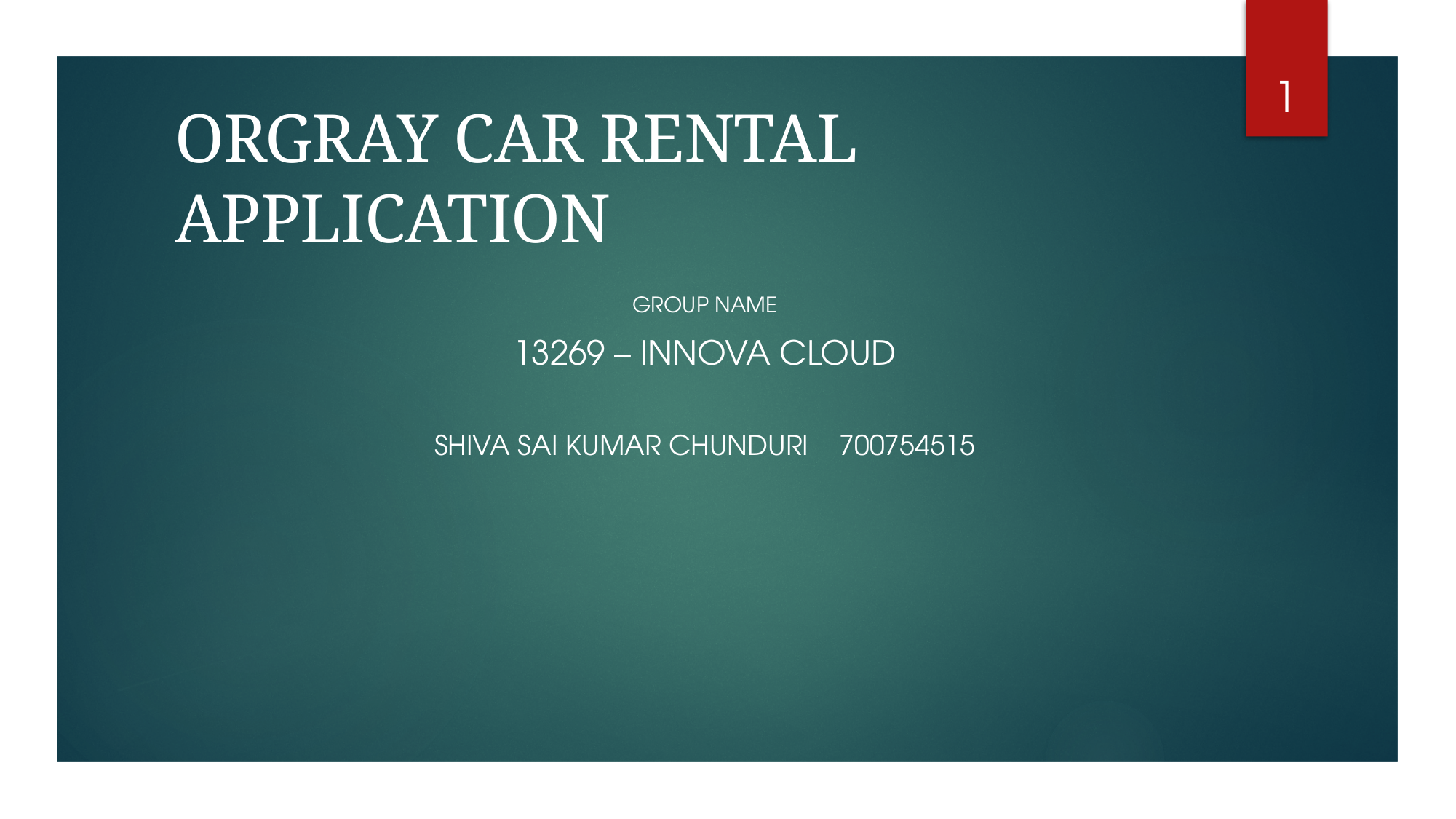

1
# ORGRAY CAR RENTAL APPLICATION
Group Name
13269 – Innova Cloud

Shiva Sai Kumar Chunduri    700754515